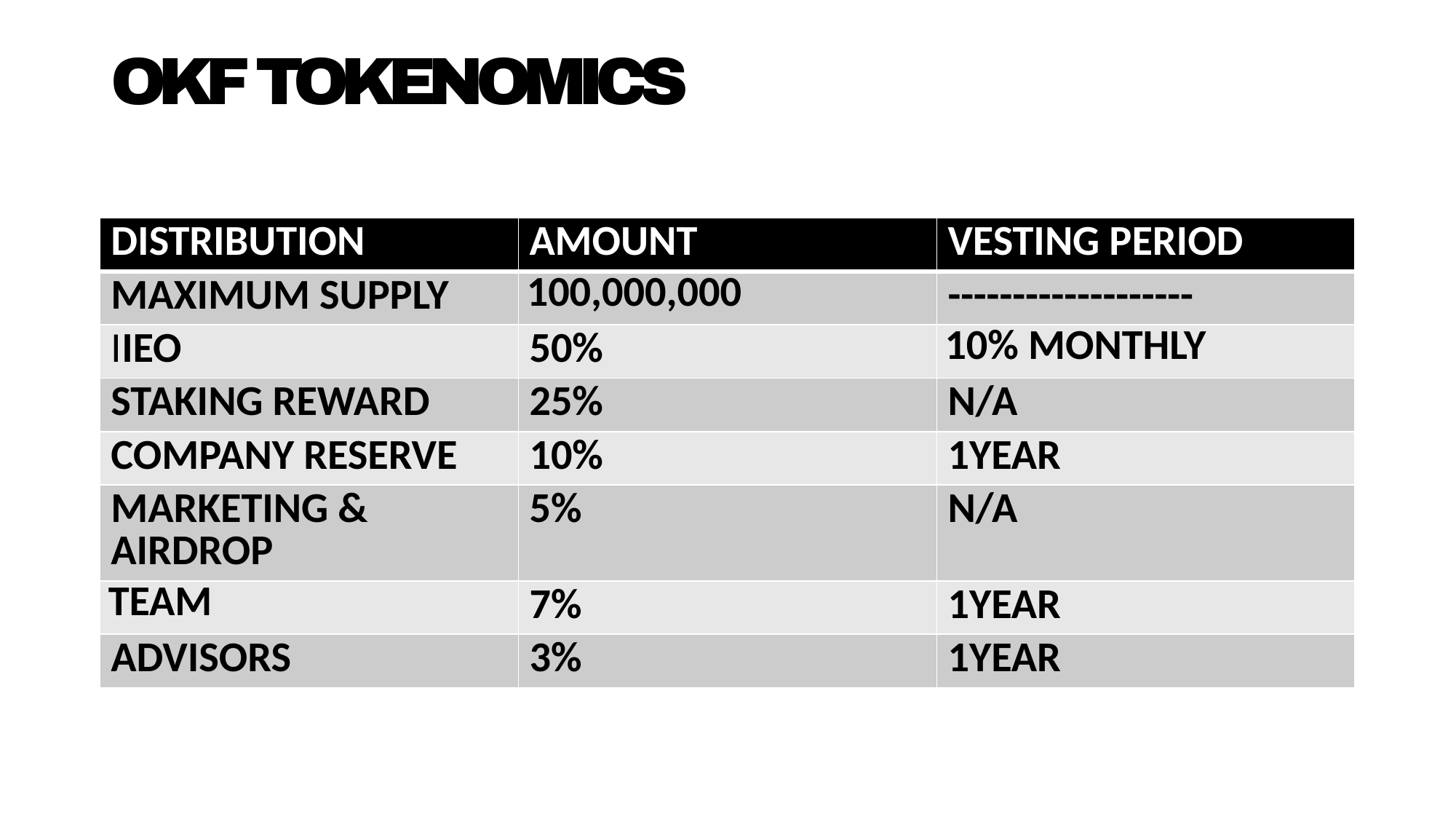

# OKF TOKENOMICS
| DISTRIBUTION | AMOUNT | VESTING PERIOD |
| --- | --- | --- |
| Maximum Supply | 100,000,000 | ------------------- |
| IIEO | 50% | 10% monthly |
| Staking reward | 25% | N/A |
| company reserve | 10% | 1YEAR |
| marketing & Airdrop | 5% | N/A |
| Team | 7% | 1YEAR |
| Advisors | 3% | 1YEAR |